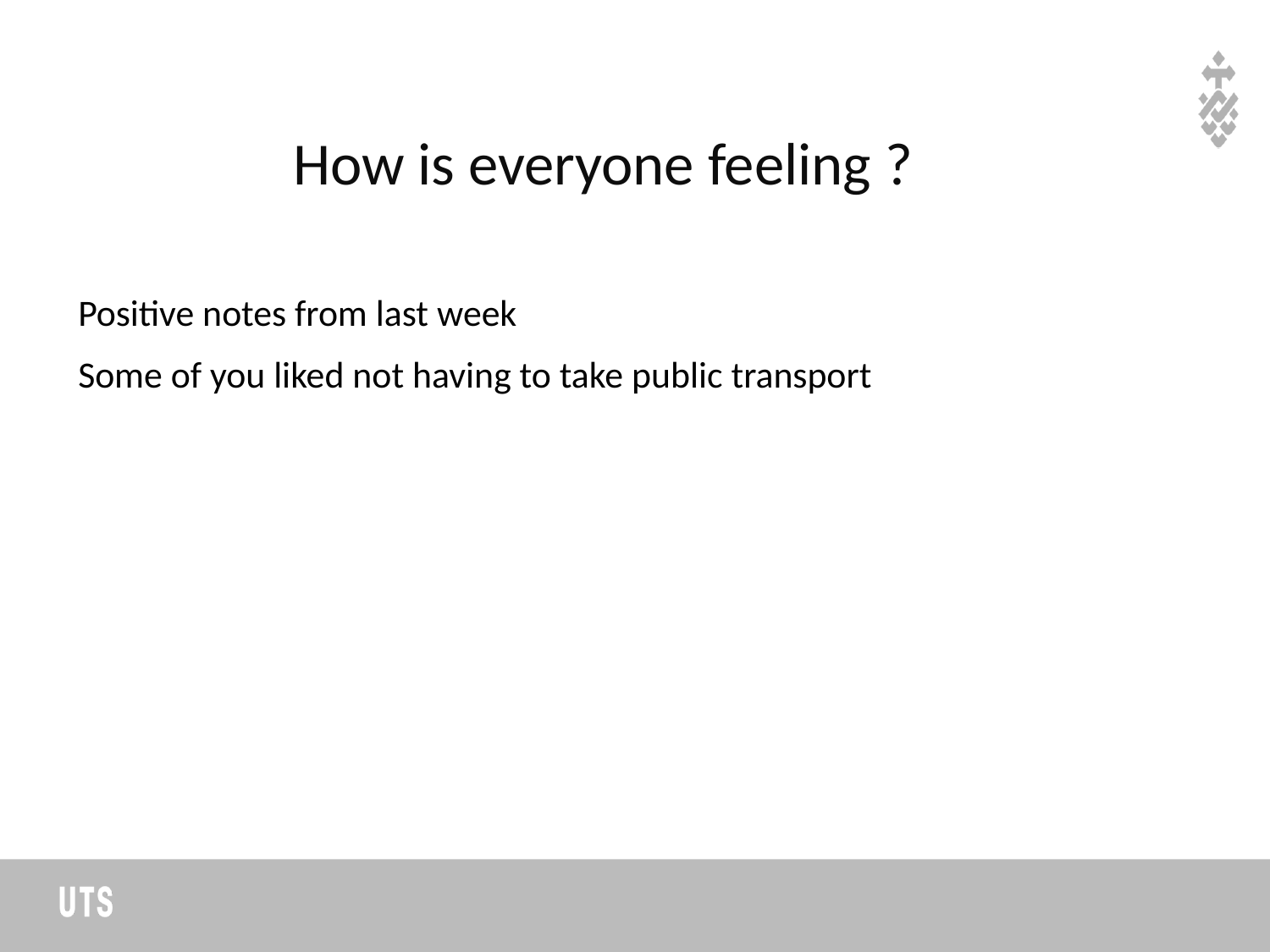

# How is everyone feeling ?
Positive notes from last week
Some of you liked not having to take public transport